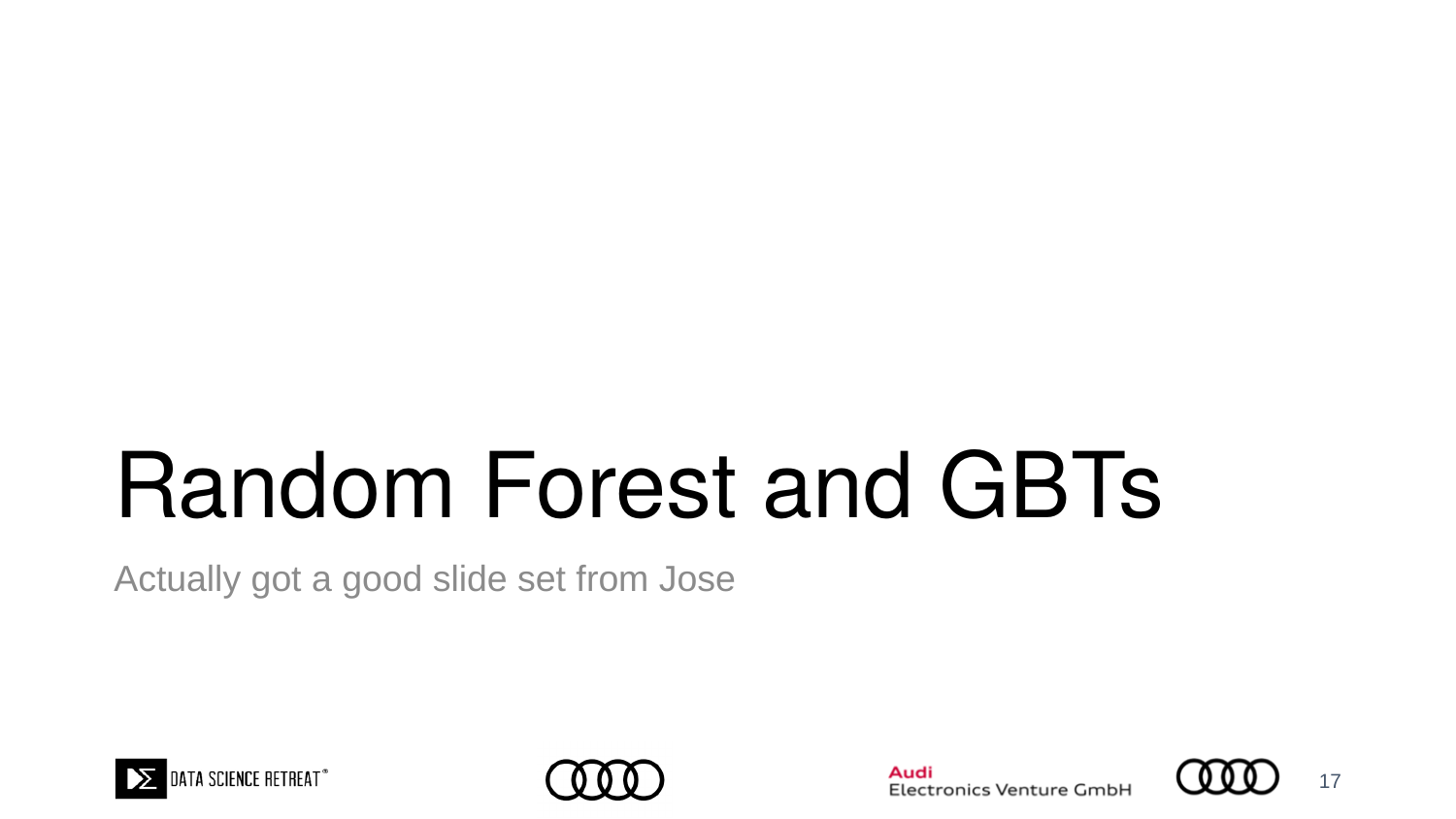

# Random Forest and GBTs
Actually got a good slide set from Jose
17